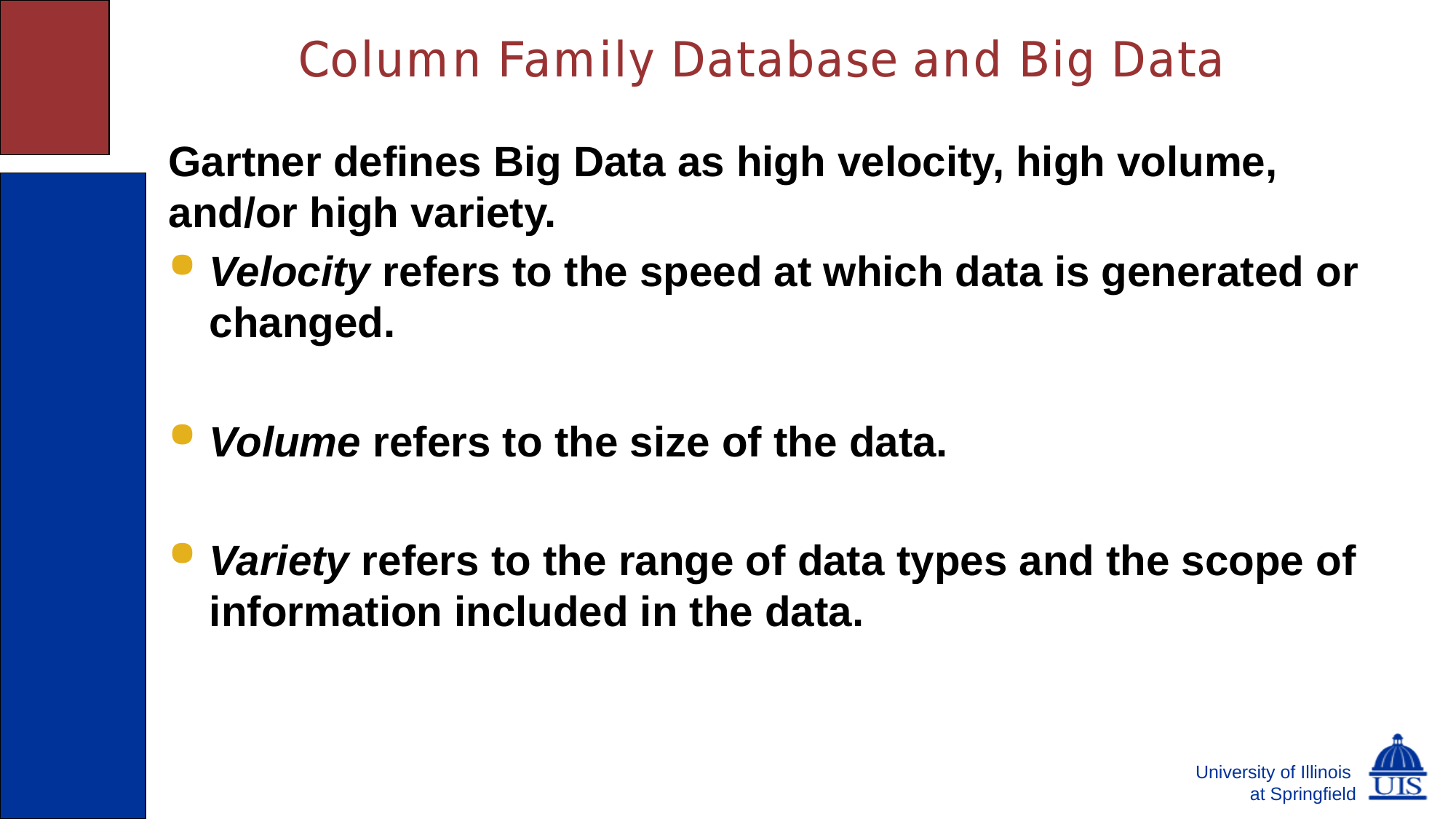

# Column Family Database and Big Data
Gartner defines Big Data as high velocity, high volume, and/or high variety.
Velocity refers to the speed at which data is generated or changed.

Volume refers to the size of the data.

Variety refers to the range of data types and the scope of information included in the data.